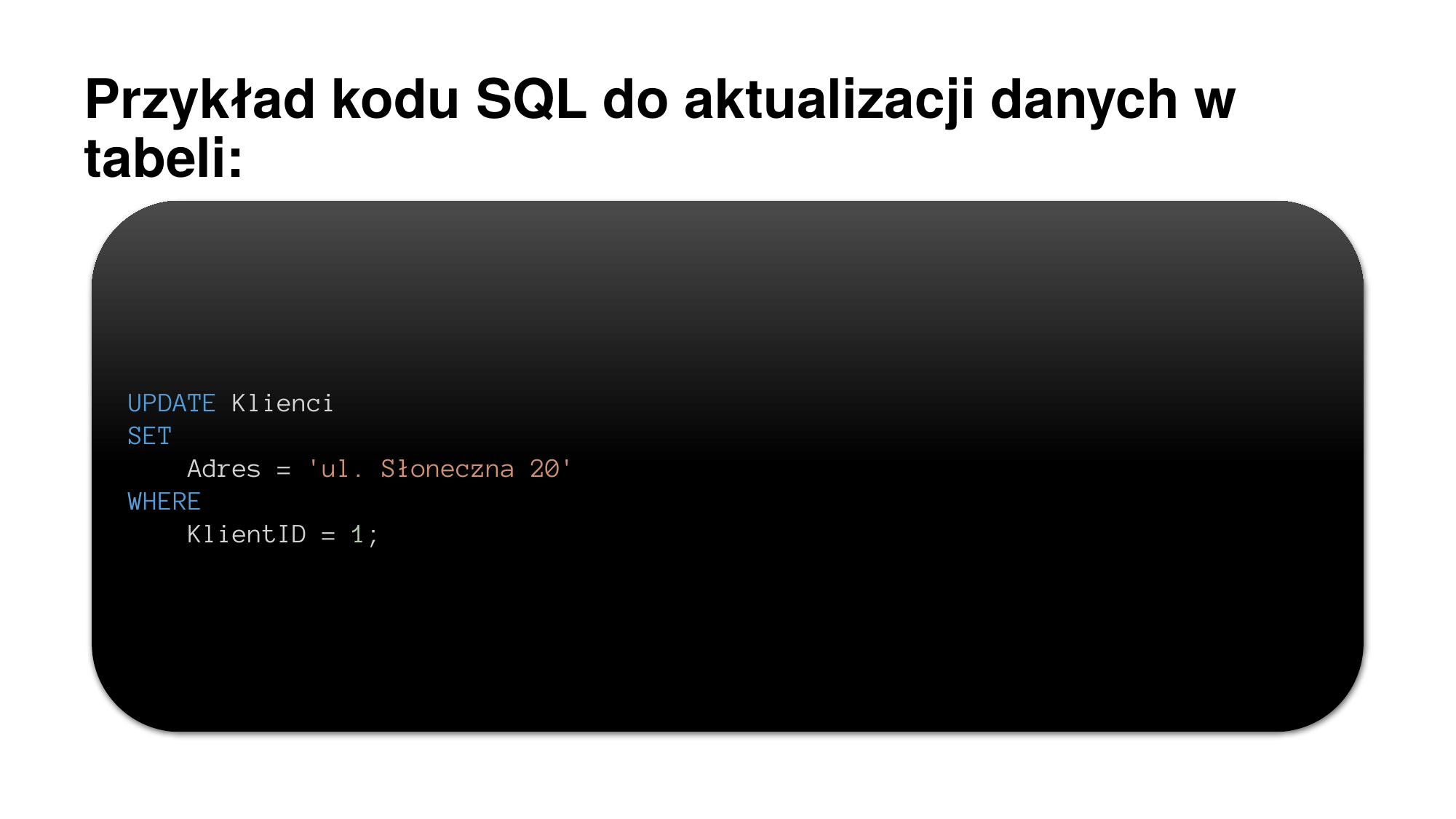

# Przykład kodu SQL do aktualizacji danych w tabeli:
UPDATE Klienci
SET
    Adres = 'ul. Słoneczna 20'
WHERE
    KlientID = 1;